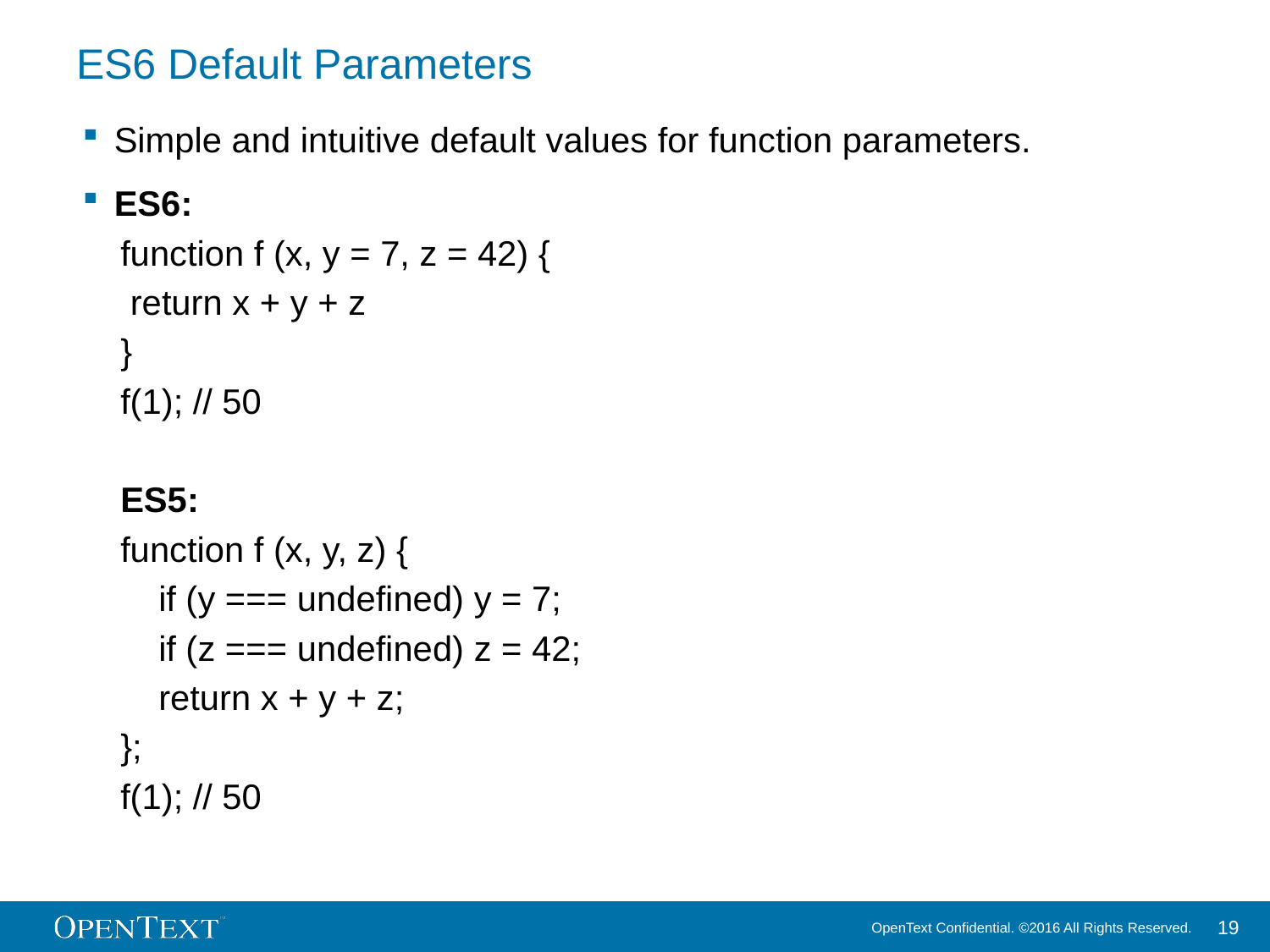

# ES6 Default Parameters
Simple and intuitive default values for function parameters.
ES6:
function f (x, y = 7, z = 42) {
 return x + y + z
}
f(1); // 50

ES5:
function f (x, y, z) {
if (y === undefined) y = 7;
if (z === undefined) z = 42;
return x + y + z;
};
f(1); // 50